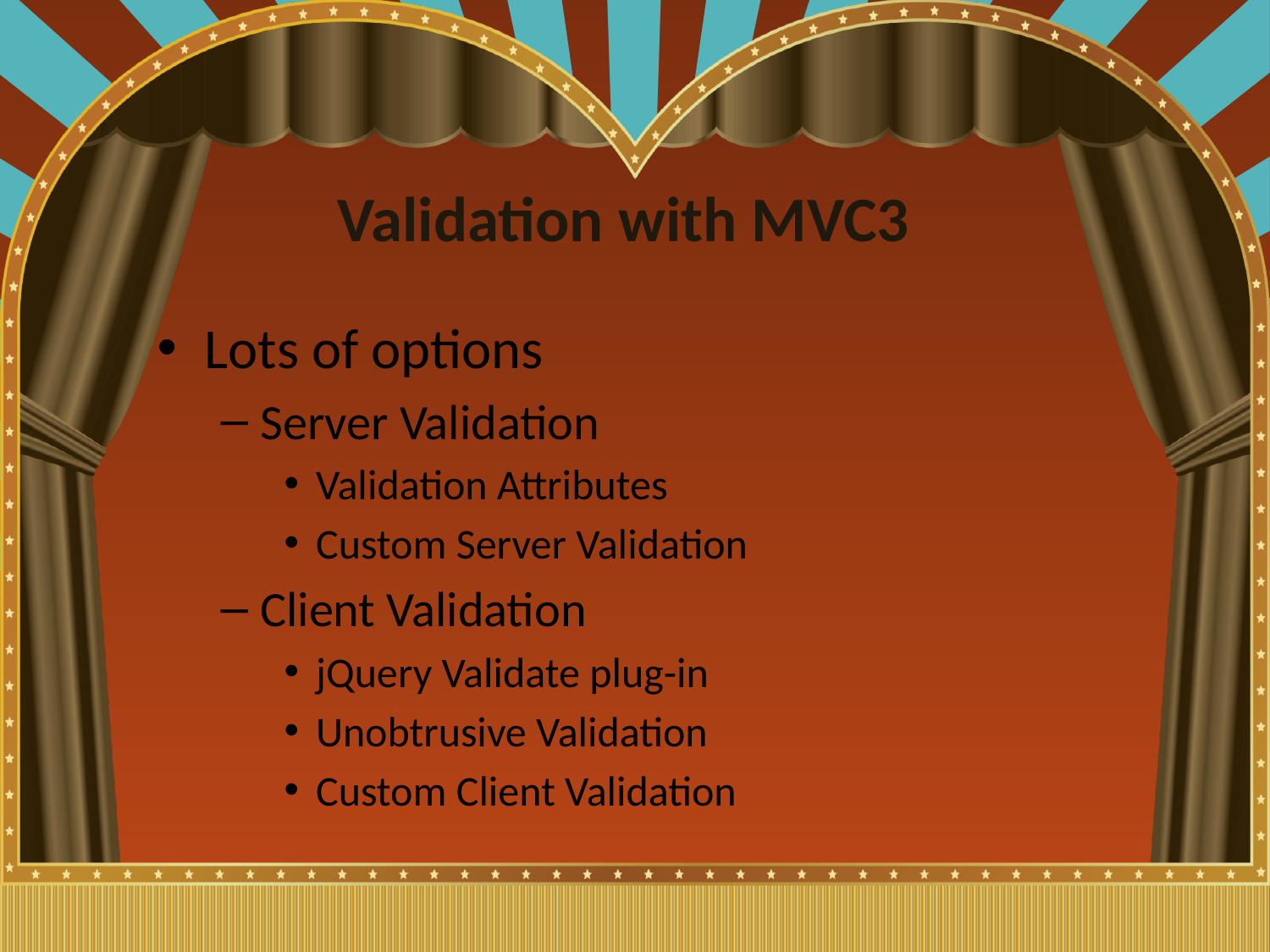

# Validation with MVC3
Lots of options
Server Validation
Validation Attributes
Custom Server Validation
Client Validation
jQuery Validate plug-in
Unobtrusive Validation
Custom Client Validation